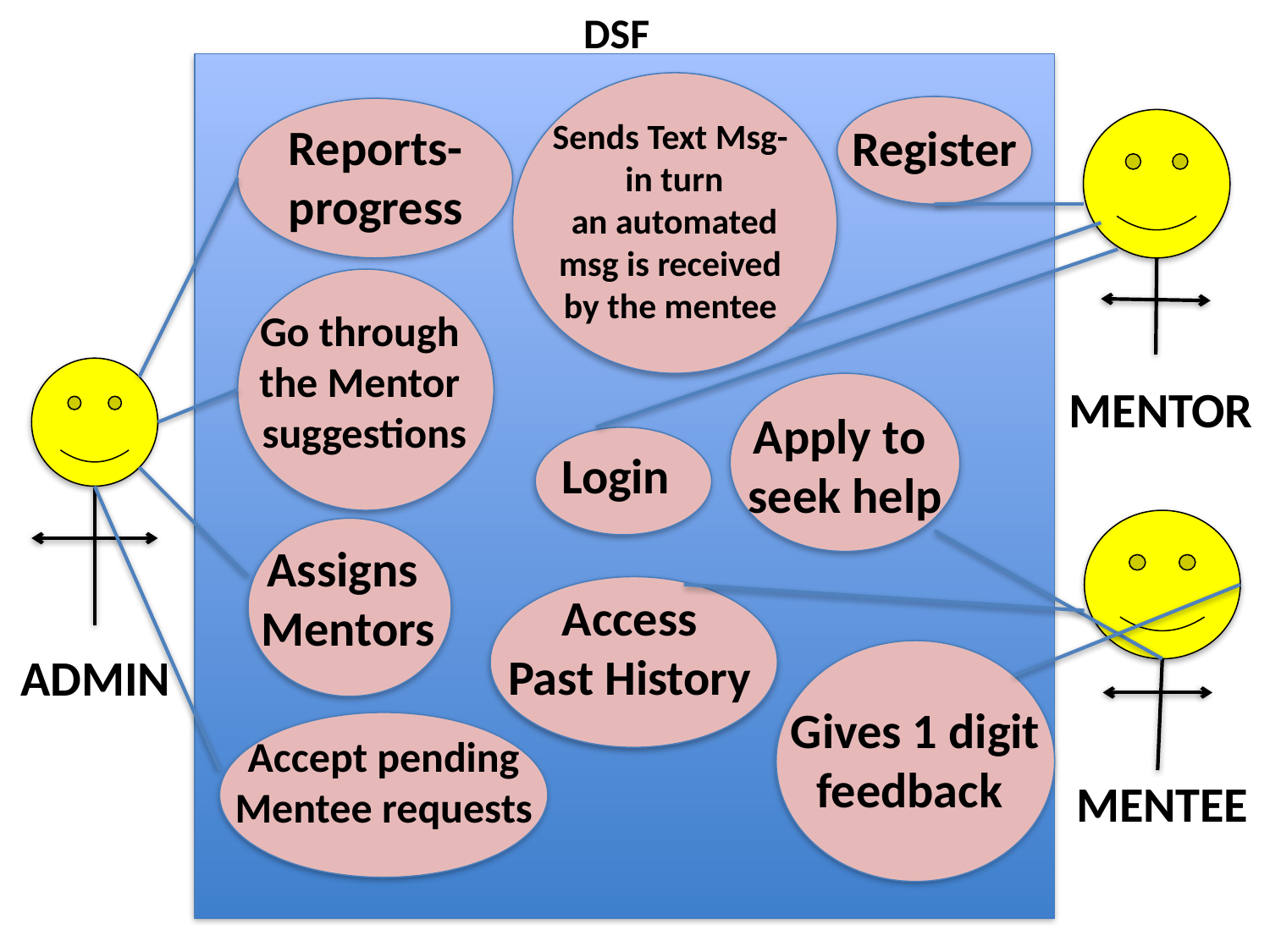

DSF

Sends Text Msg-
 in turn
 an automated
 msg is received
by the mentee
Reports-
progress

Register

Go through
the Mentor
suggestions

MENTOR

Apply to
seek help

Login

Assigns
Mentors

Access
Past History
ADMIN

Gives 1 digit
feedback

Accept pending
Mentee requests
MENTEE